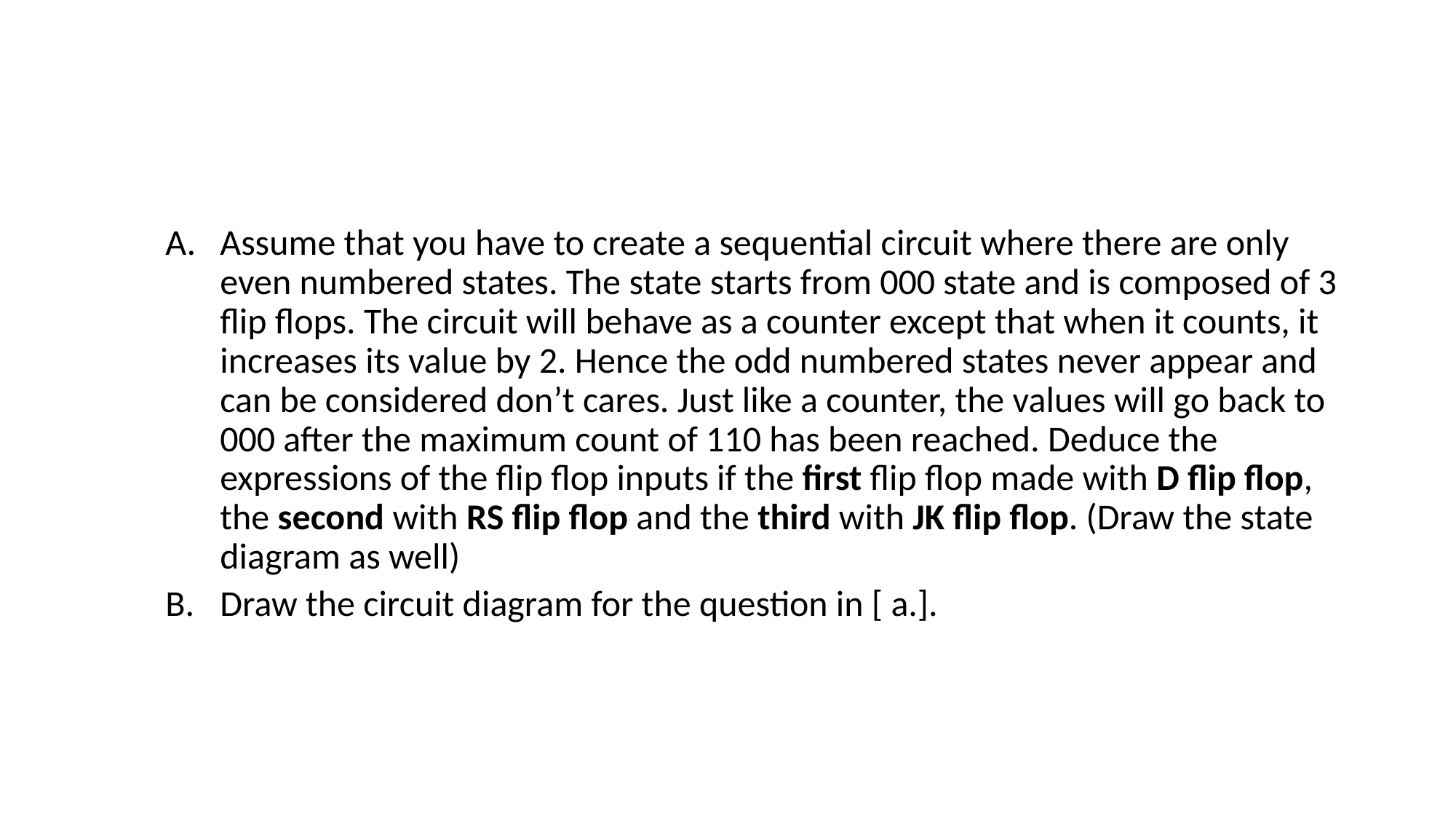

#
Assume that you have to create a sequential circuit where there are only even numbered states. The state starts from 000 state and is composed of 3 flip flops. The circuit will behave as a counter except that when it counts, it increases its value by 2. Hence the odd numbered states never appear and can be considered don’t cares. Just like a counter, the values will go back to 000 after the maximum count of 110 has been reached. Deduce the expressions of the flip flop inputs if the first flip flop made with D flip flop, the second with RS flip flop and the third with JK flip flop. (Draw the state diagram as well)
Draw the circuit diagram for the question in [ a.].